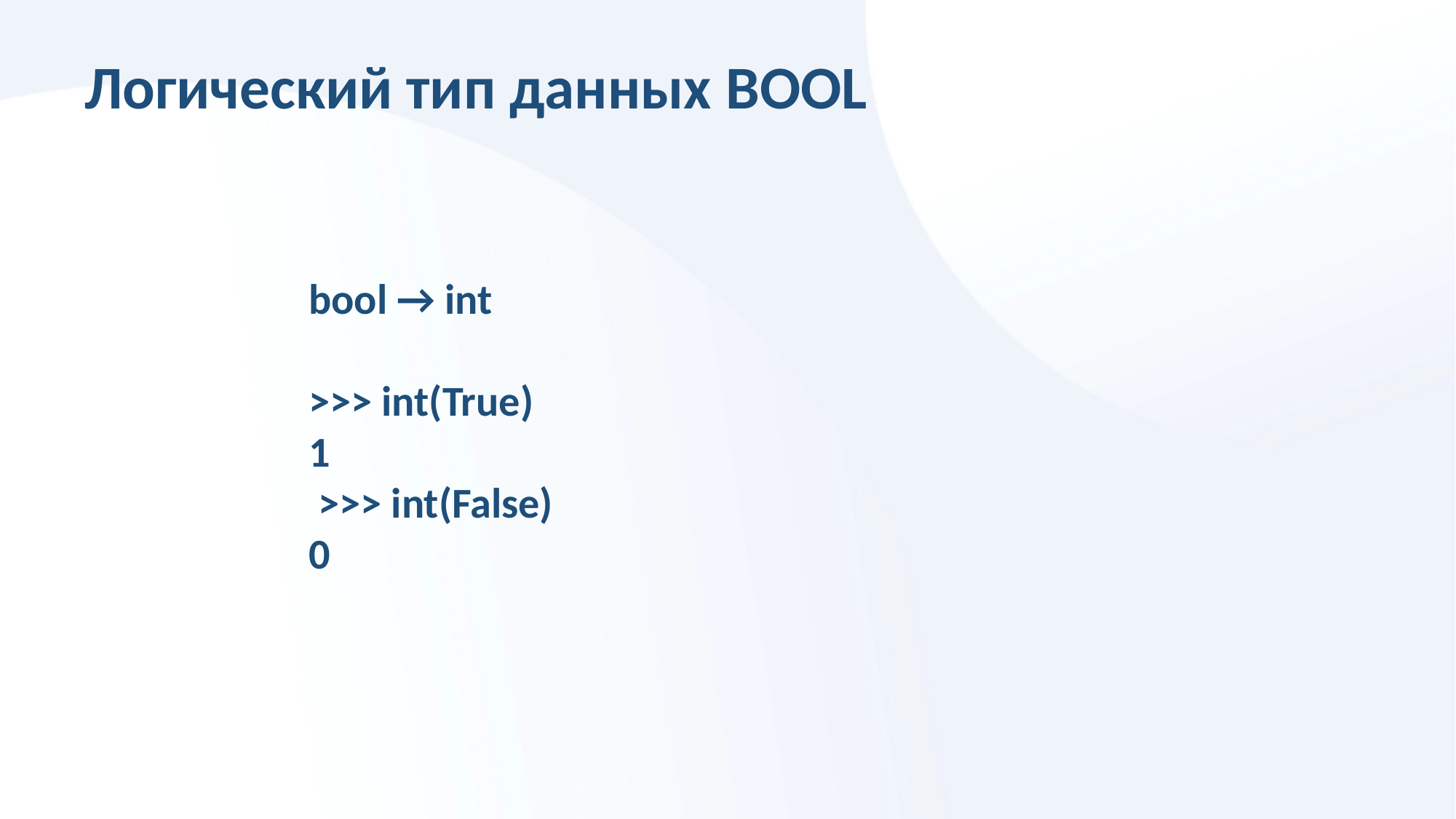

Логический тип данных BOOL
bool → int

>>> int(True)
1
 >>> int(False)
0